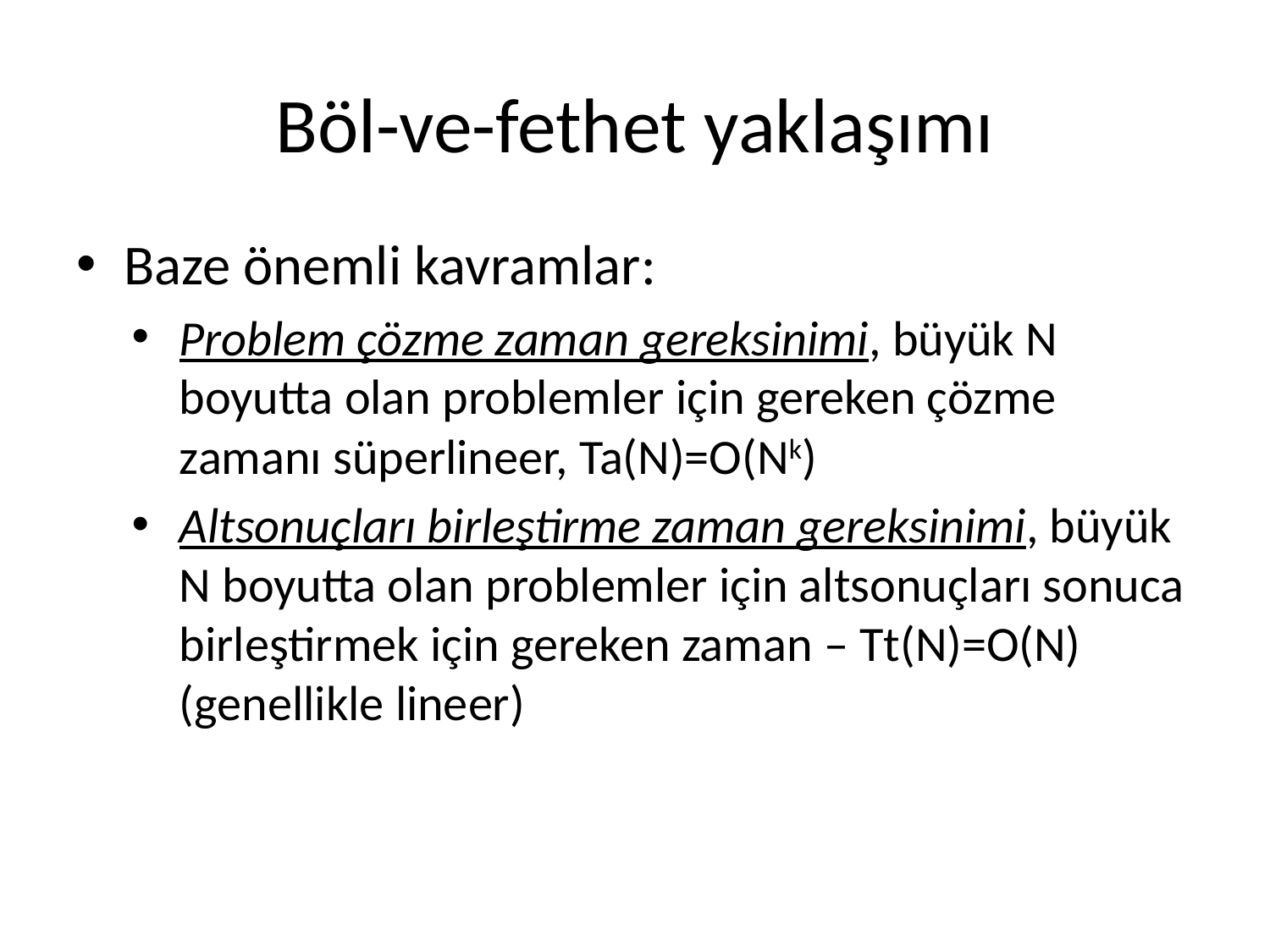

# Böl-ve-fethet yaklaşımı
Baze önemli kavramlar:
Problem çözme zaman gereksinimi, büyük N boyutta olan problemler için gereken çözme zamanı süperlineer, Ta(N)=O(Nk)
Altsonuçları birleştirme zaman gereksinimi, büyük N boyutta olan problemler için altsonuçları sonuca birleştirmek için gereken zaman – Tt(N)=O(N) (genellikle lineer)